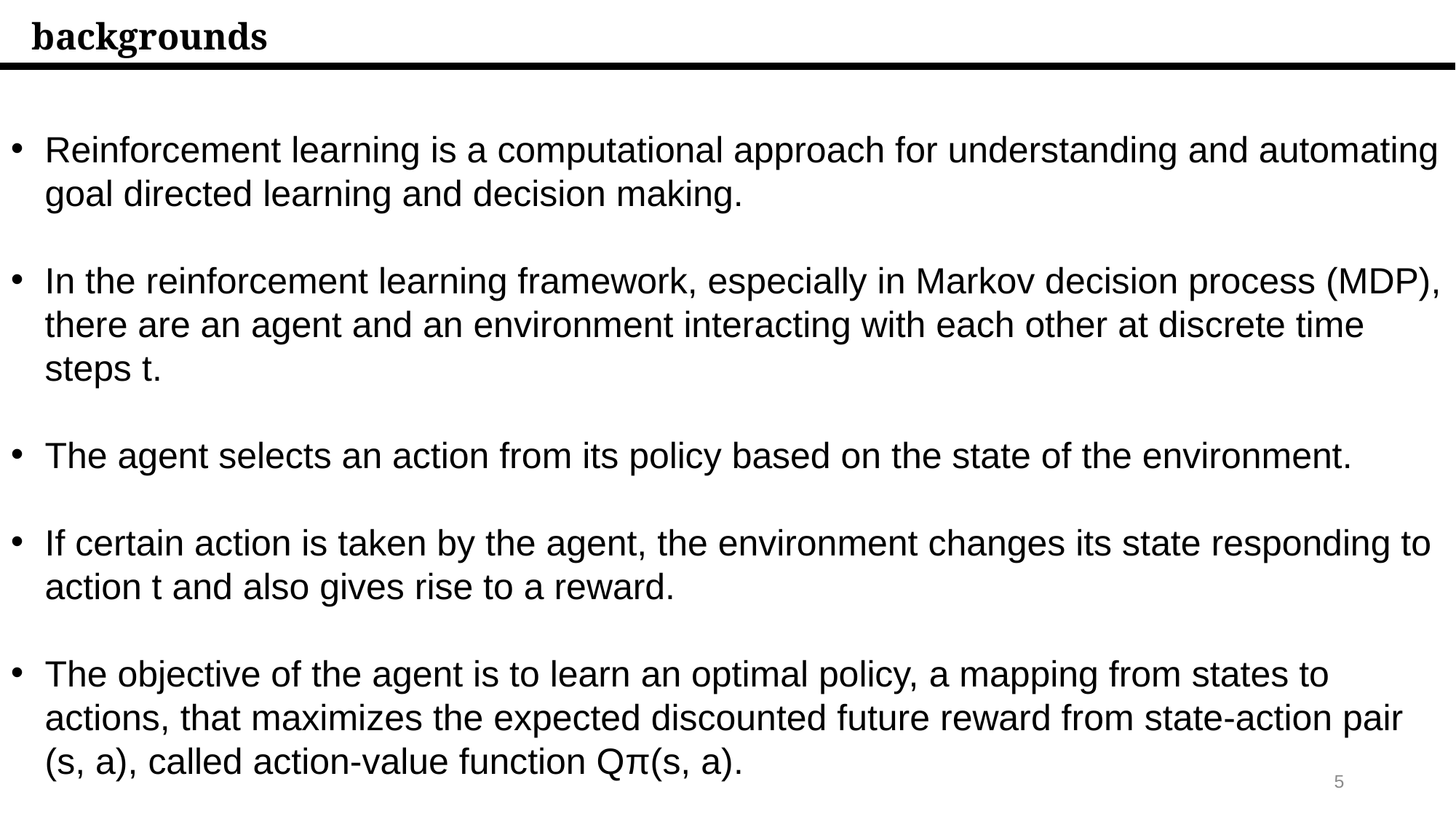

backgrounds
Reinforcement learning is a computational approach for understanding and automating goal directed learning and decision making.

In the reinforcement learning framework, especially in Markov decision process (MDP), there are an agent and an environment interacting with each other at discrete time steps t.

The agent selects an action from its policy based on the state of the environment.

If certain action is taken by the agent, the environment changes its state responding to action t and also gives rise to a reward.

The objective of the agent is to learn an optimal policy, a mapping from states to actions, that maximizes the expected discounted future reward from state-action pair (s, a), called action-value function Qπ(s, a).
5